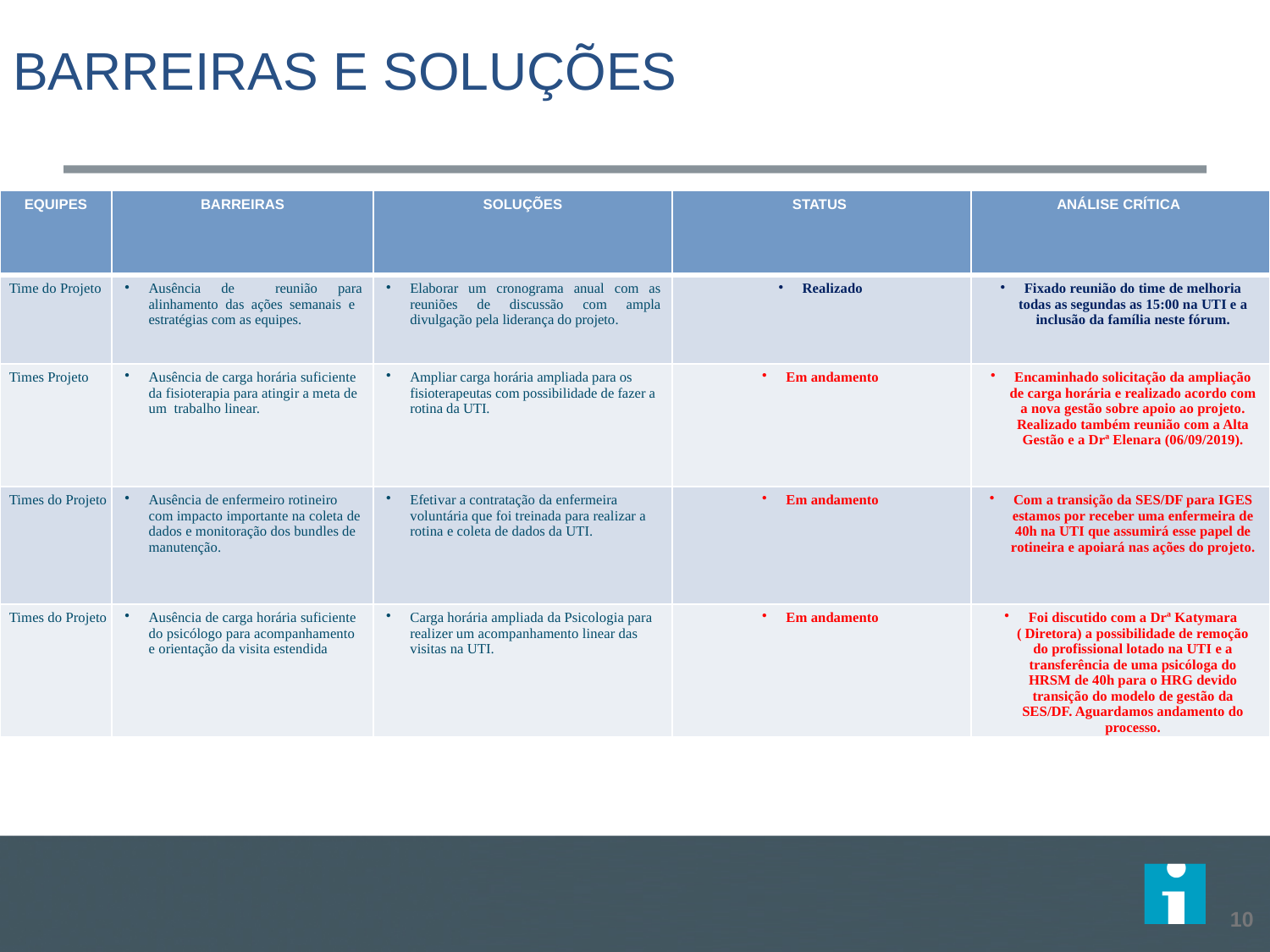

BARREIRAS E SOLUÇÕES
| EQUIPES | BARREIRAS | SOLUÇÕES | STATUS | ANÁLISE CRÍTICA |
| --- | --- | --- | --- | --- |
| Time do Projeto | Ausência de reunião para alinhamento das ações semanais e estratégias com as equipes. | Elaborar um cronograma anual com as reuniões de discussão com ampla divulgação pela liderança do projeto. | Realizado | Fixado reunião do time de melhoria todas as segundas as 15:00 na UTI e a inclusão da família neste fórum. |
| Times Projeto | Ausência de carga horária suficiente da fisioterapia para atingir a meta de um trabalho linear. | Ampliar carga horária ampliada para os fisioterapeutas com possibilidade de fazer a rotina da UTI. | Em andamento | Encaminhado solicitação da ampliação de carga horária e realizado acordo com a nova gestão sobre apoio ao projeto. Realizado também reunião com a Alta Gestão e a Drª Elenara (06/09/2019). |
| Times do Projeto | Ausência de enfermeiro rotineiro com impacto importante na coleta de dados e monitoração dos bundles de manutenção. | Efetivar a contratação da enfermeira voluntária que foi treinada para realizar a rotina e coleta de dados da UTI. | Em andamento | Com a transição da SES/DF para IGES estamos por receber uma enfermeira de 40h na UTI que assumirá esse papel de rotineira e apoiará nas ações do projeto. |
| Times do Projeto | Ausência de carga horária suficiente do psicólogo para acompanhamento e orientação da visita estendida | Carga horária ampliada da Psicologia para realizer um acompanhamento linear das visitas na UTI. | Em andamento | Foi discutido com a Drª Katymara ( Diretora) a possibilidade de remoção do profissional lotado na UTI e a transferência de uma psicóloga do HRSM de 40h para o HRG devido transição do modelo de gestão da SES/DF. Aguardamos andamento do processo. |
10